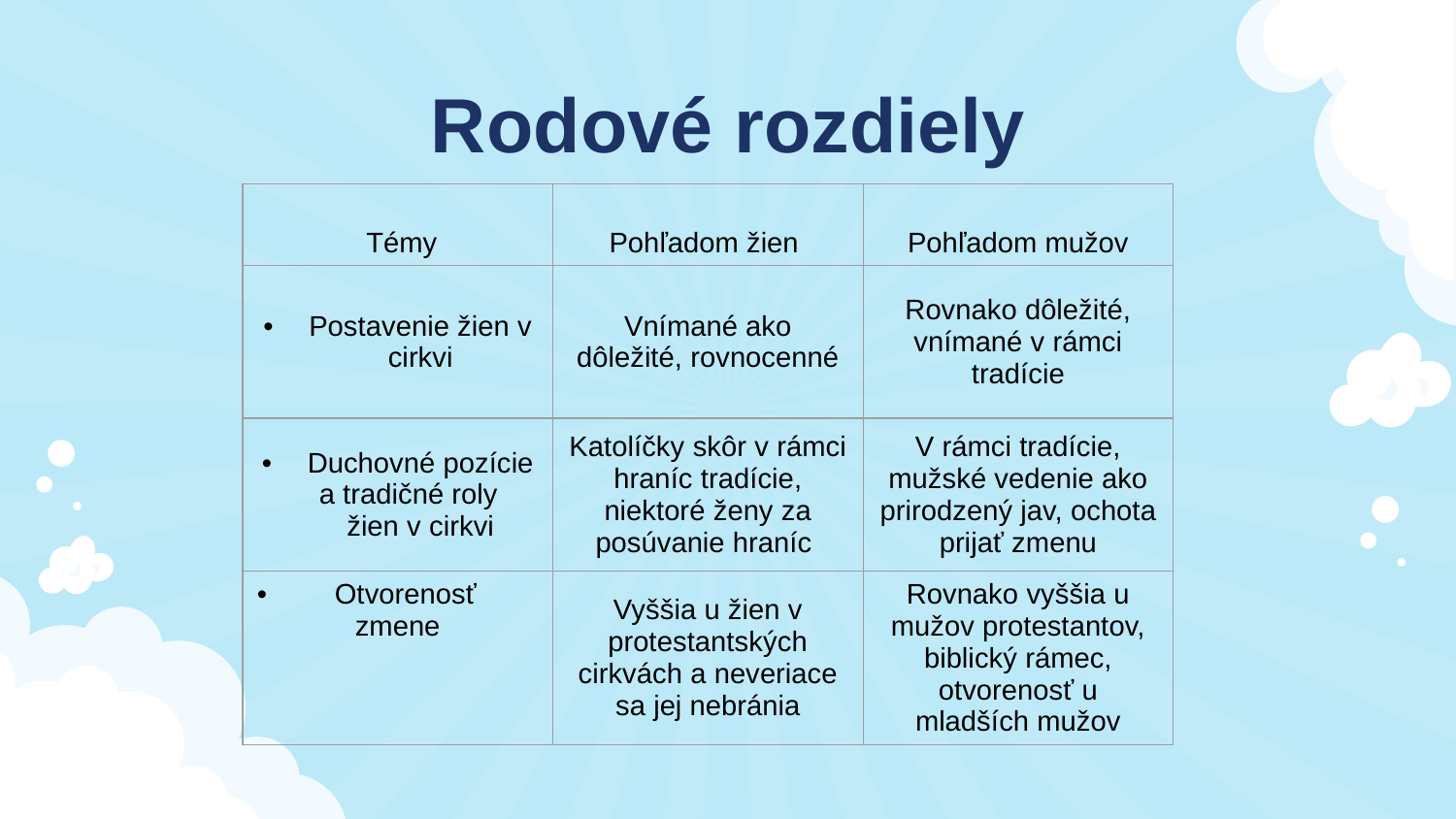

# Rodové rozdiely
| Témy | Pohľadom žien | Pohľadom mužov |
| --- | --- | --- |
| Postavenie žien v cirkvi | Vnímané ako dôležité, rovnocenné | Rovnako dôležité, vnímané v rámci tradície |
| Duchovné pozície a tradičné roly žien v cirkvi | Katolíčky skôr v rámci hraníc tradície, niektoré ženy za posúvanie hraníc | V rámci tradície, mužské vedenie ako prirodzený jav, ochota prijať zmenu |
| Otvorenosť zmene | Vyššia u žien v protestantských cirkvách a neveriace sa jej nebránia | Rovnako vyššia u mužov protestantov, biblický rámec, otvorenosť u mladších mužov |